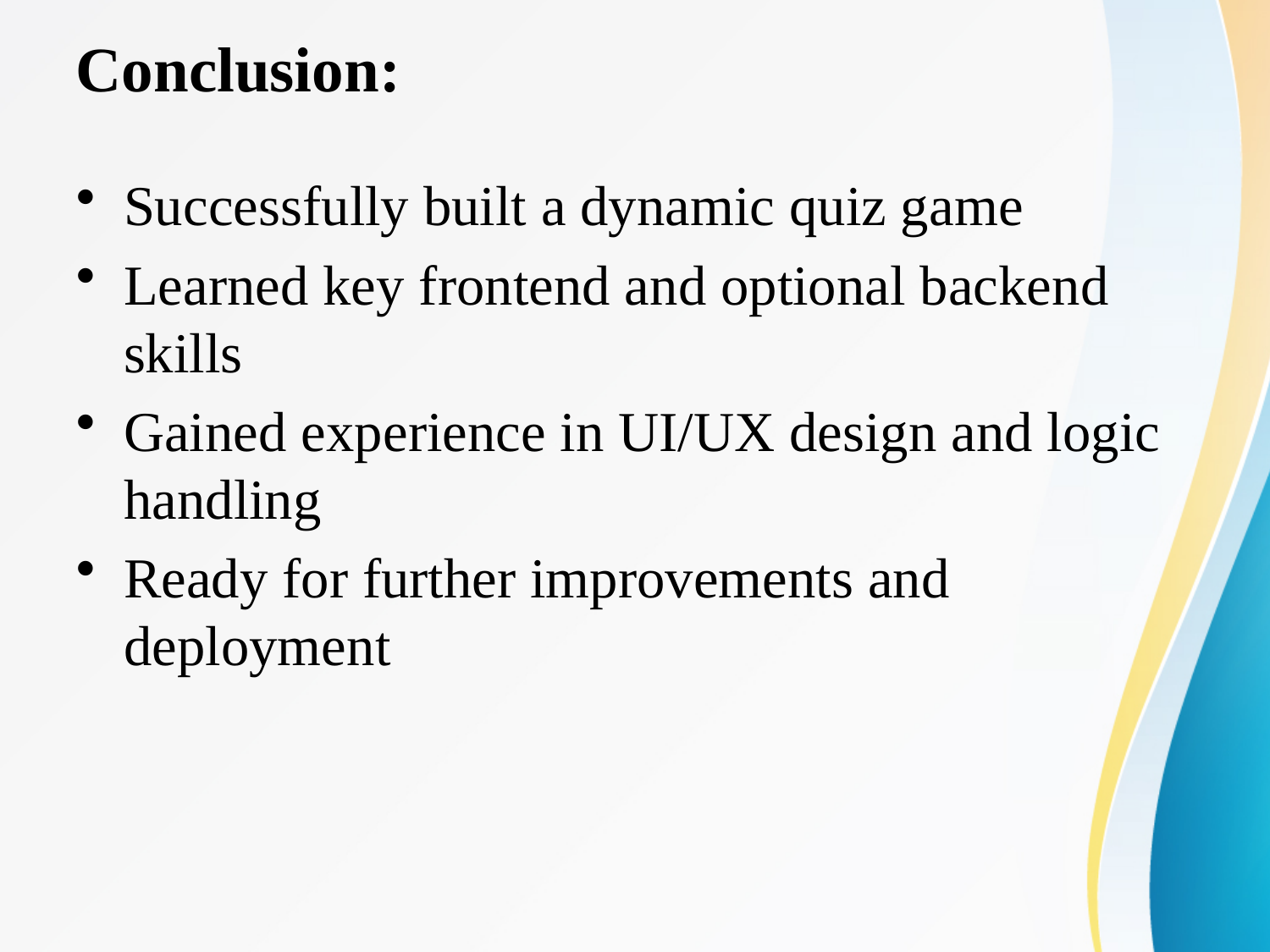

# Conclusion:
Successfully built a dynamic quiz game
Learned key frontend and optional backend skills
Gained experience in UI/UX design and logic handling
Ready for further improvements and deployment